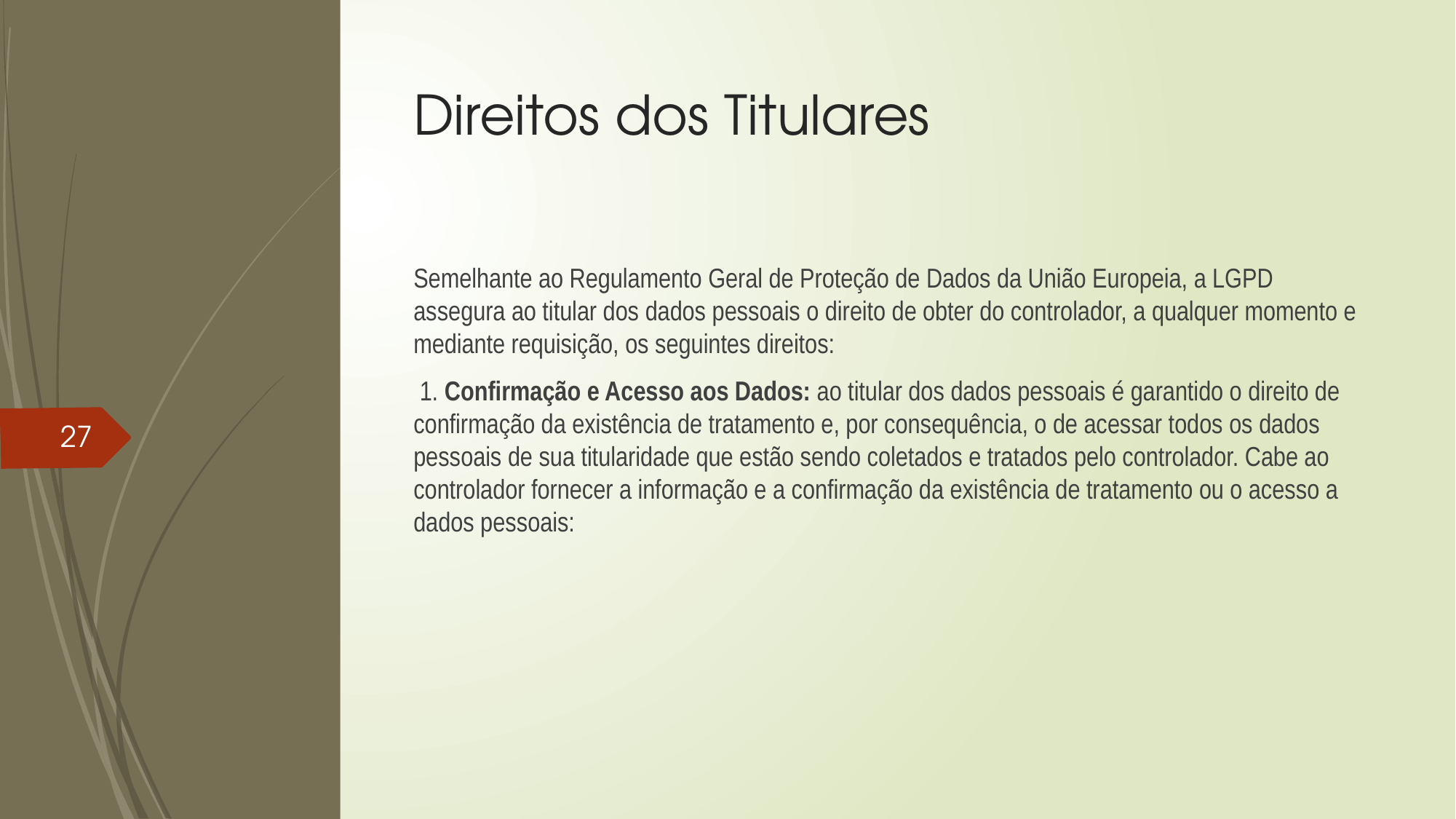

# Direitos dos Titulares
Semelhante ao Regulamento Geral de Proteção de Dados da União Europeia, a LGPD assegura ao titular dos dados pessoais o direito de obter do controlador, a qualquer momento e mediante requisição, os seguintes direitos:
 1. Confirmação e Acesso aos Dados: ao titular dos dados pessoais é garantido o direito de confirmação da existência de tratamento e, por consequência, o de acessar todos os dados pessoais de sua titularidade que estão sendo coletados e tratados pelo controlador. Cabe ao controlador fornecer a informação e a confirmação da existência de tratamento ou o acesso a dados pessoais:

27